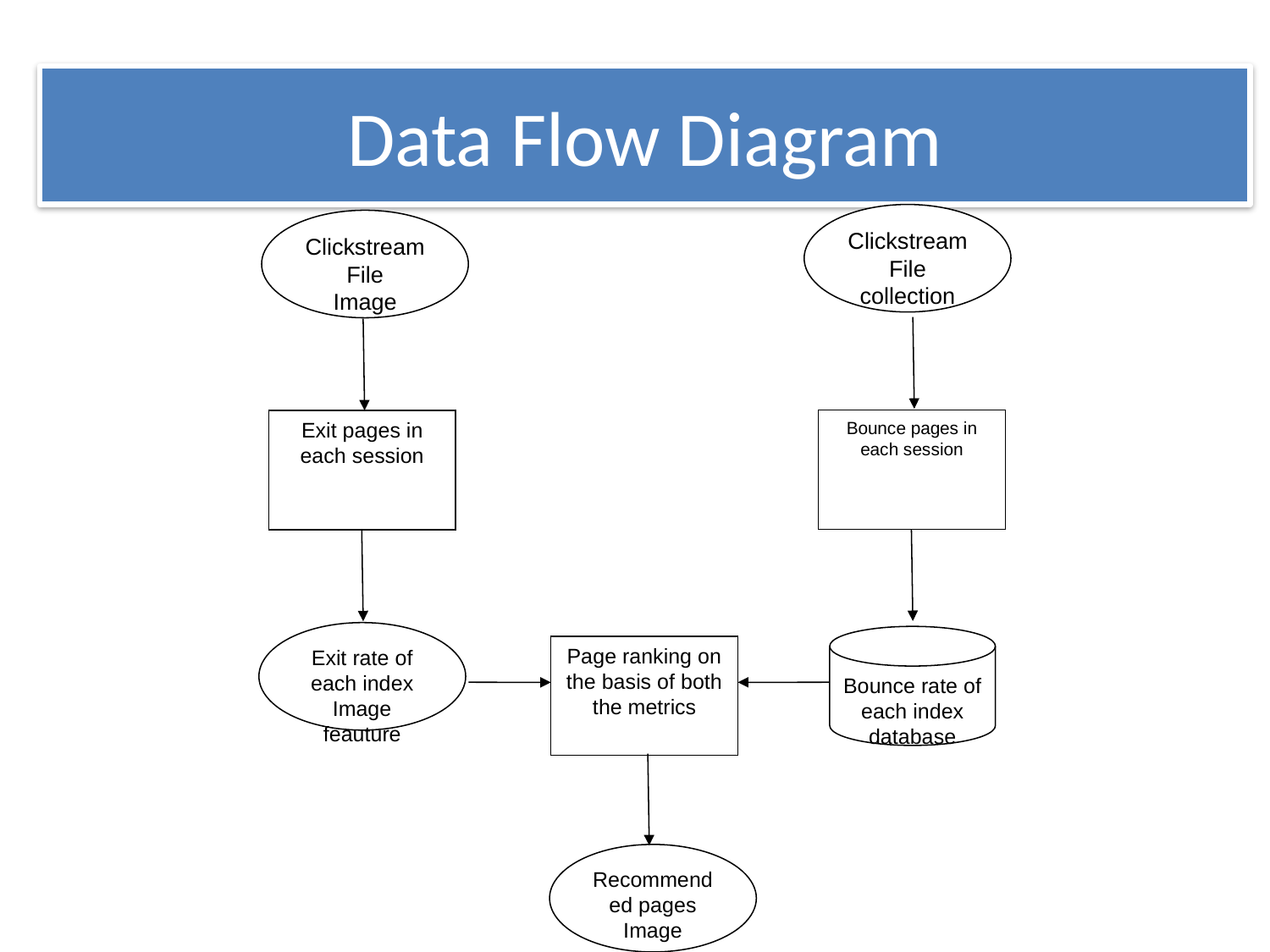

# Data Flow Diagram
Clickstream File
collection
Clickstream File
Image

Bounce pages in each session
Exit pages in each session

Exit rate of each index
Image feauture
Bounce rate of each index
database
Page ranking on the basis of both the metrics

Recommended pages
Image